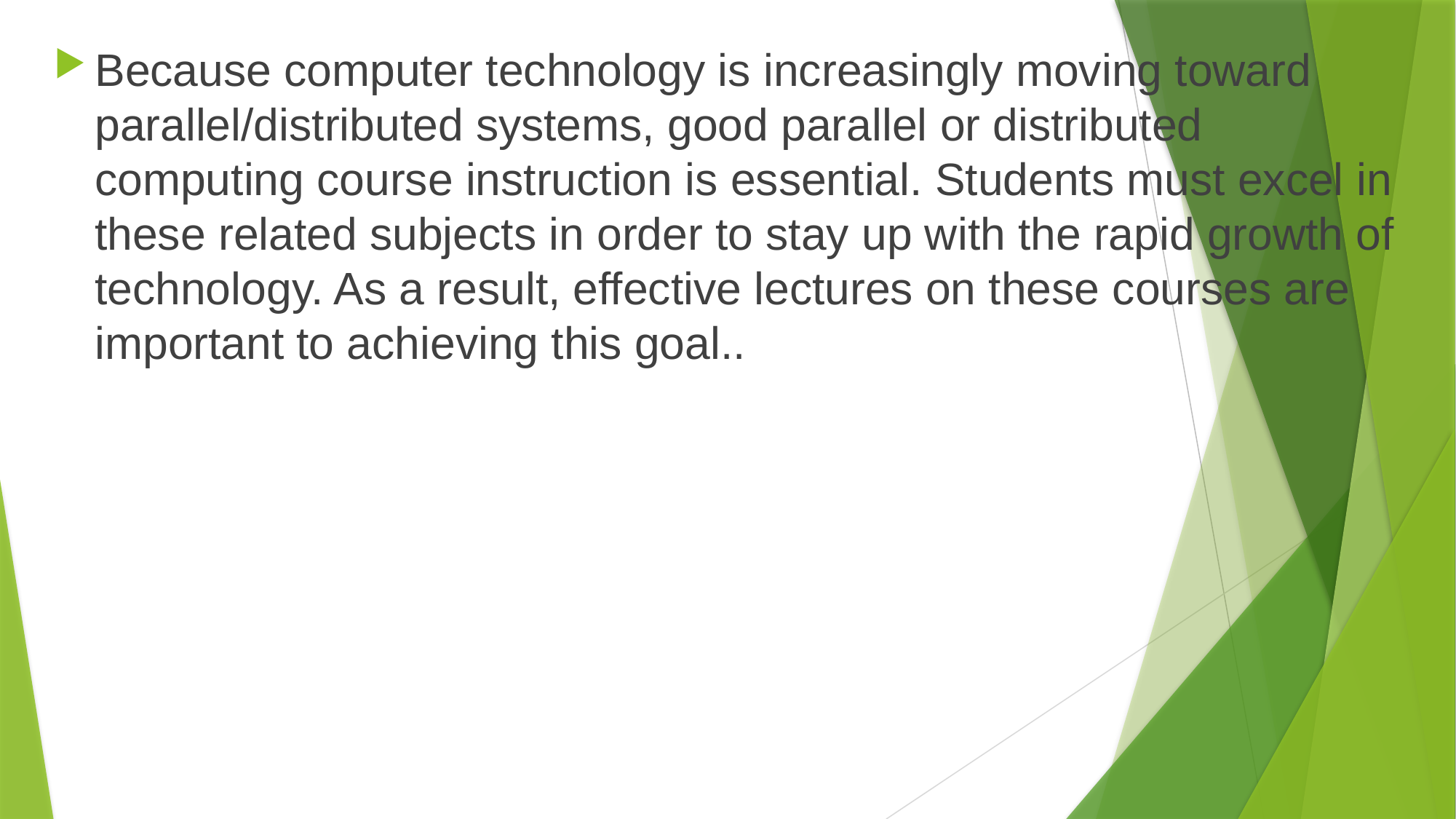

Because computer technology is increasingly moving toward parallel/distributed systems, good parallel or distributed computing course instruction is essential. Students must excel in these related subjects in order to stay up with the rapid growth of technology. As a result, effective lectures on these courses are important to achieving this goal..